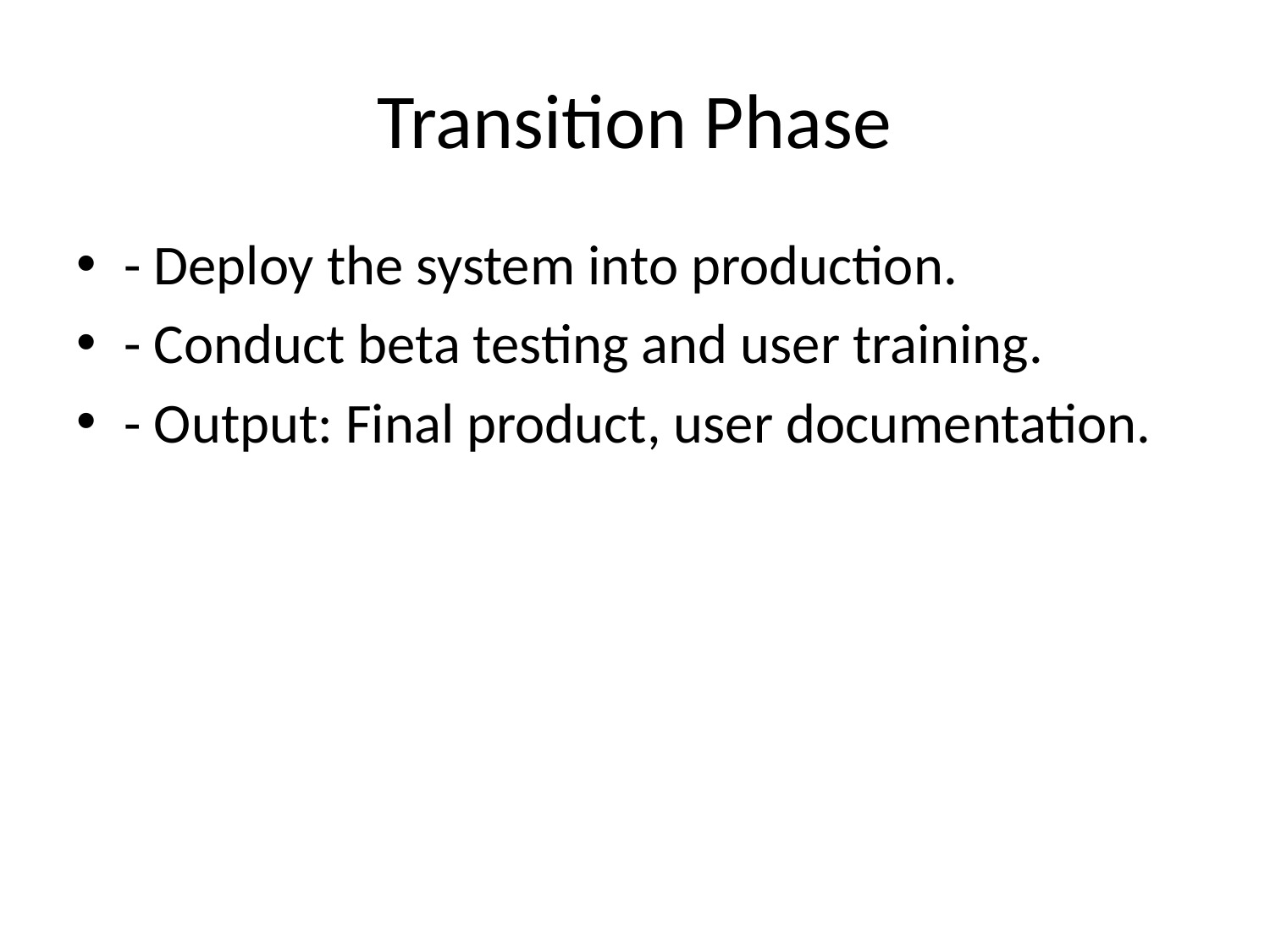

# Transition Phase
- Deploy the system into production.
- Conduct beta testing and user training.
- Output: Final product, user documentation.